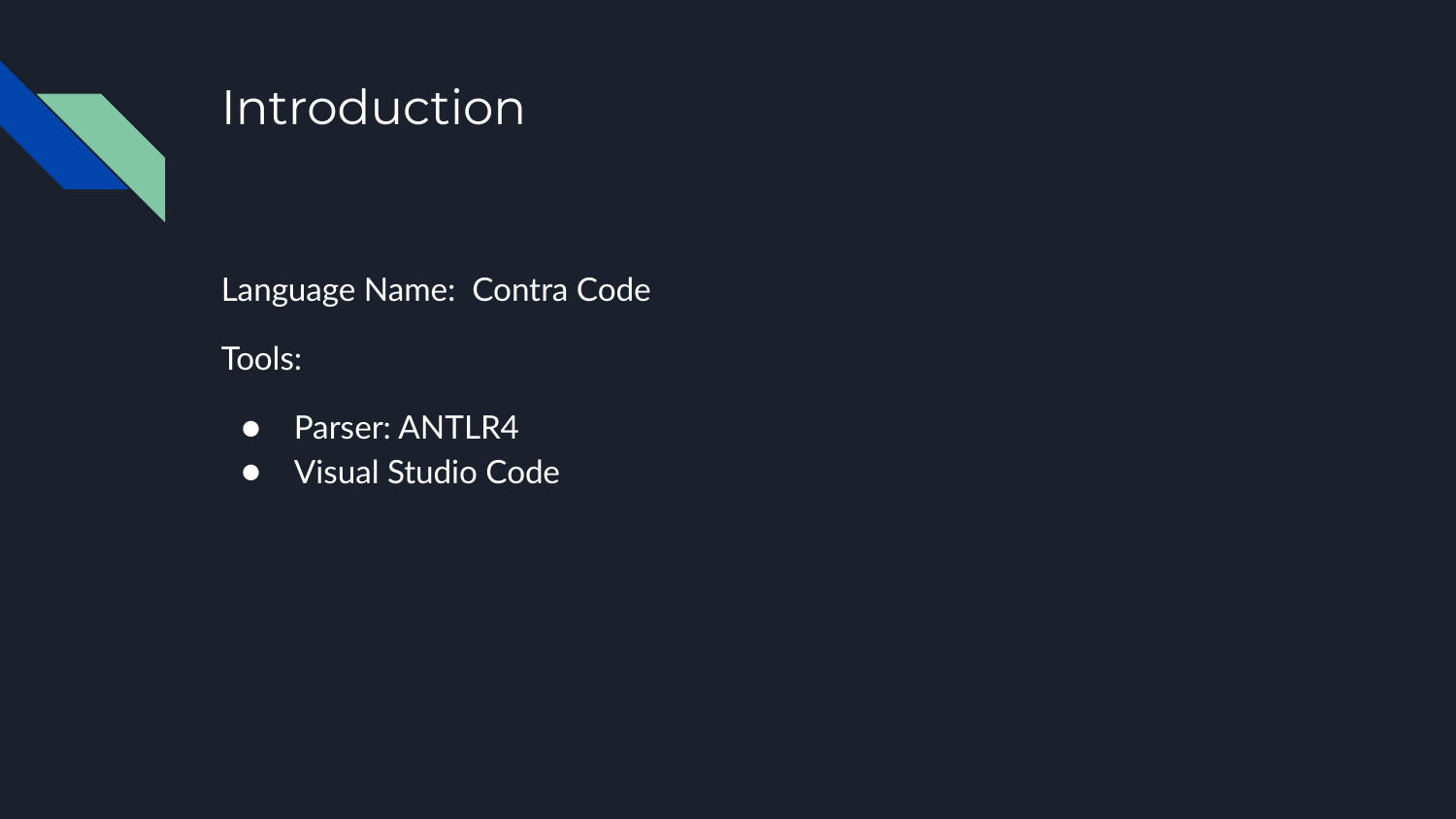

# Introduction
Language Name:  Contra Code
Tools:
Parser: ANTLR4
Visual Studio Code